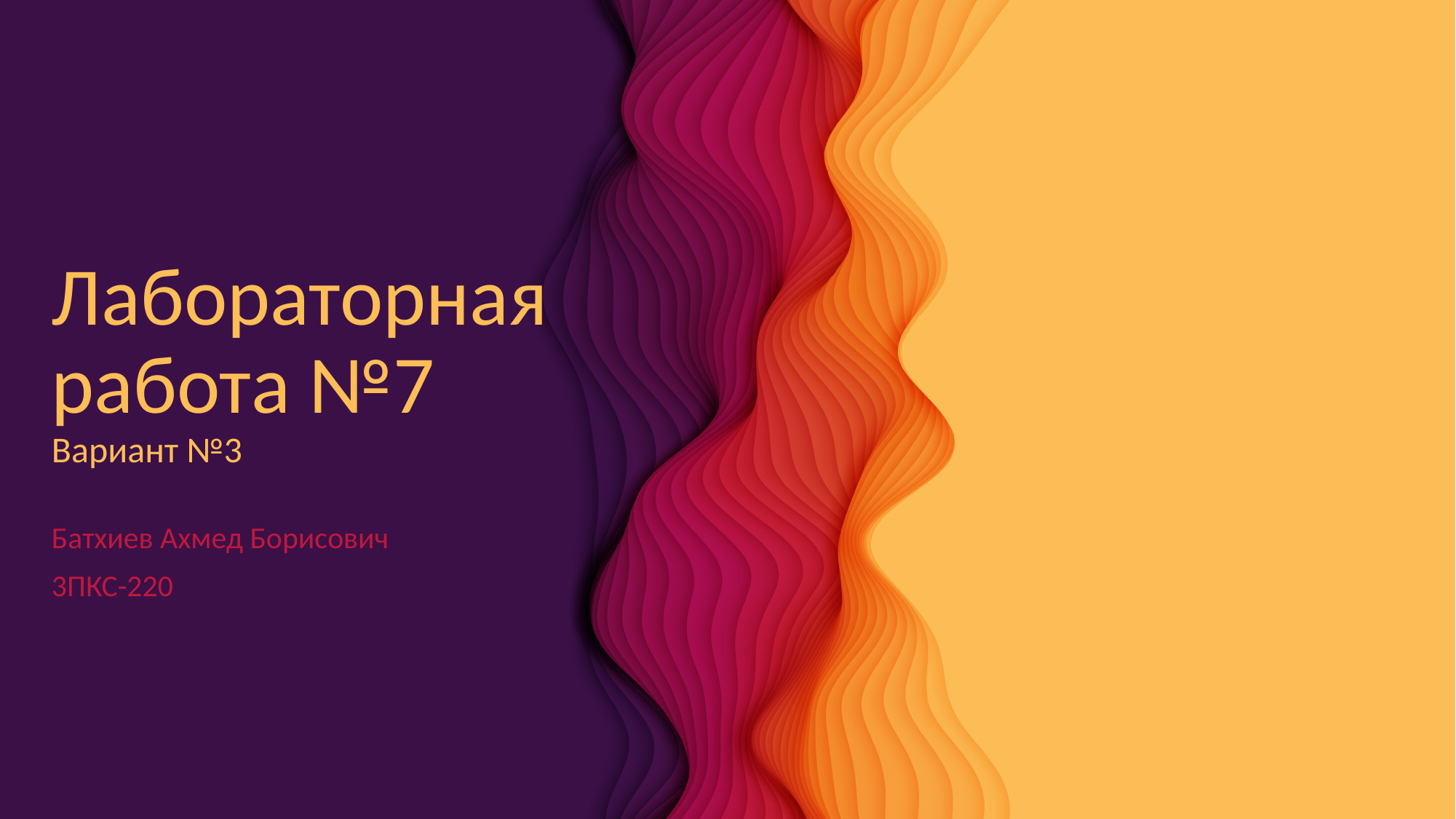

# Лабораторная работа №7 Вариант №3
Батхиев Ахмед Борисович
3ПКС-220